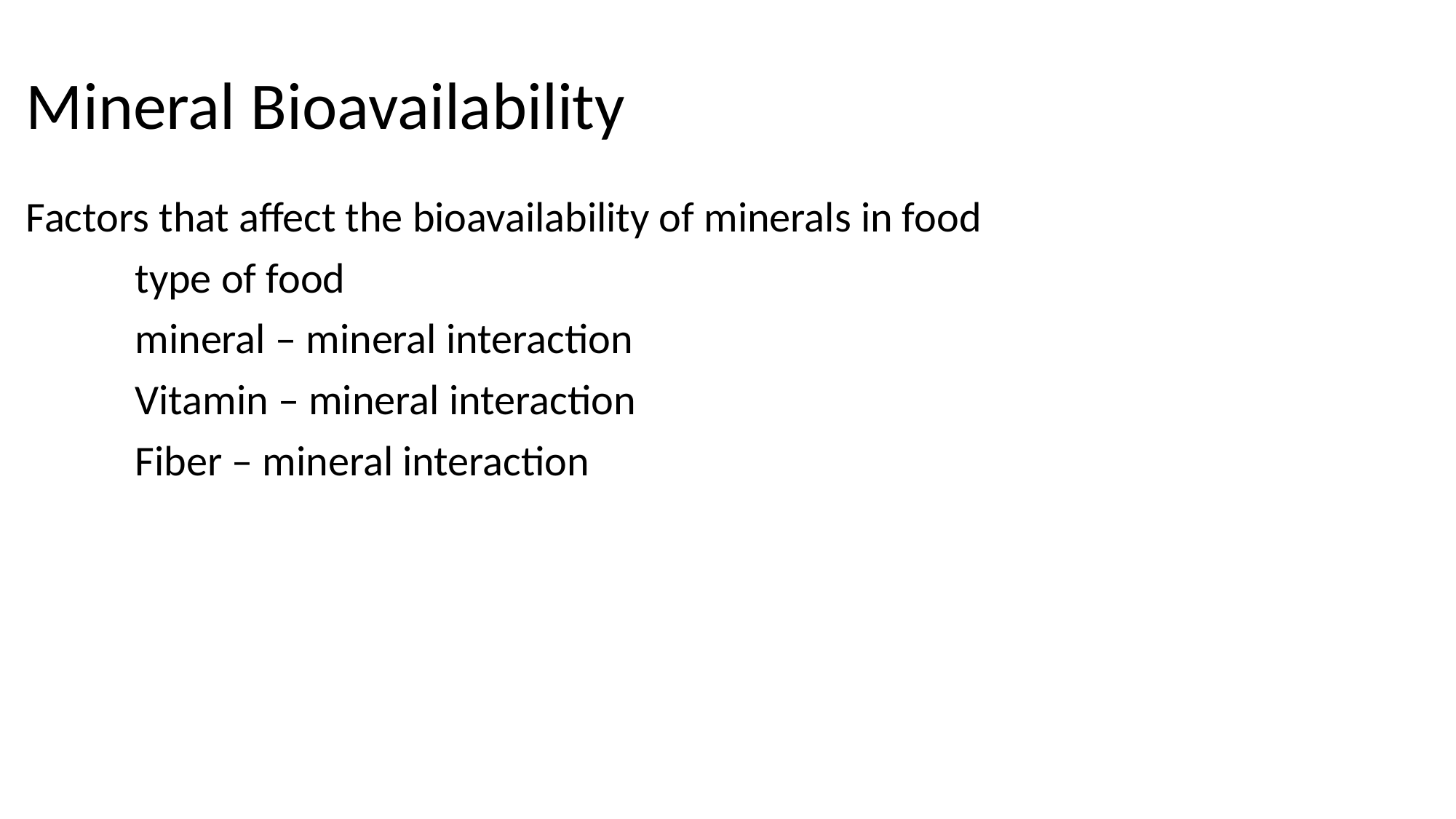

# Mineral Bioavailability
Factors that affect the bioavailability of minerals in food
	type of food
	mineral – mineral interaction
	Vitamin – mineral interaction
	Fiber – mineral interaction